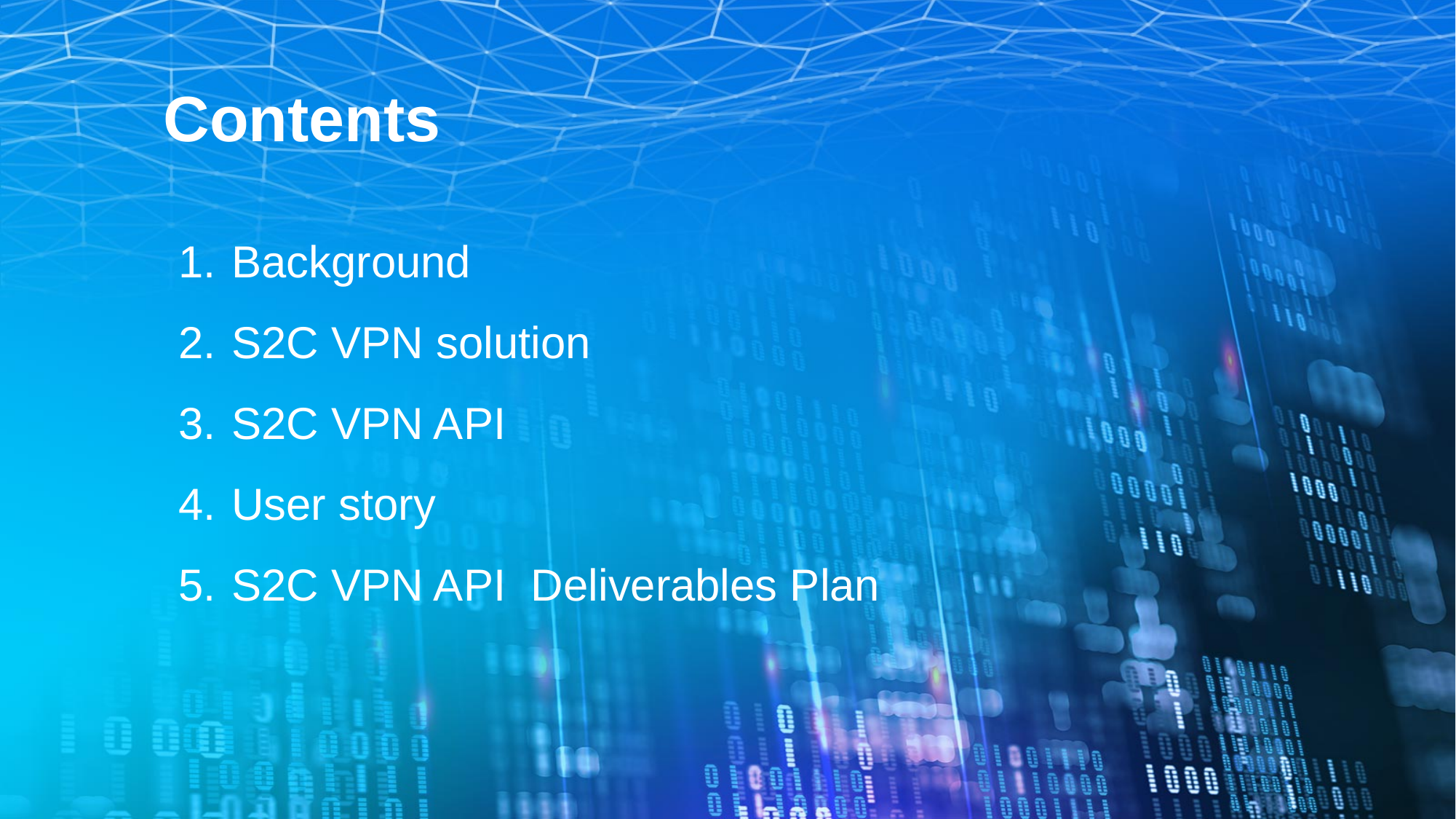

Contents
 Background
 S2C VPN solution
 S2C VPN API
 User story
 S2C VPN API  Deliverables Plan